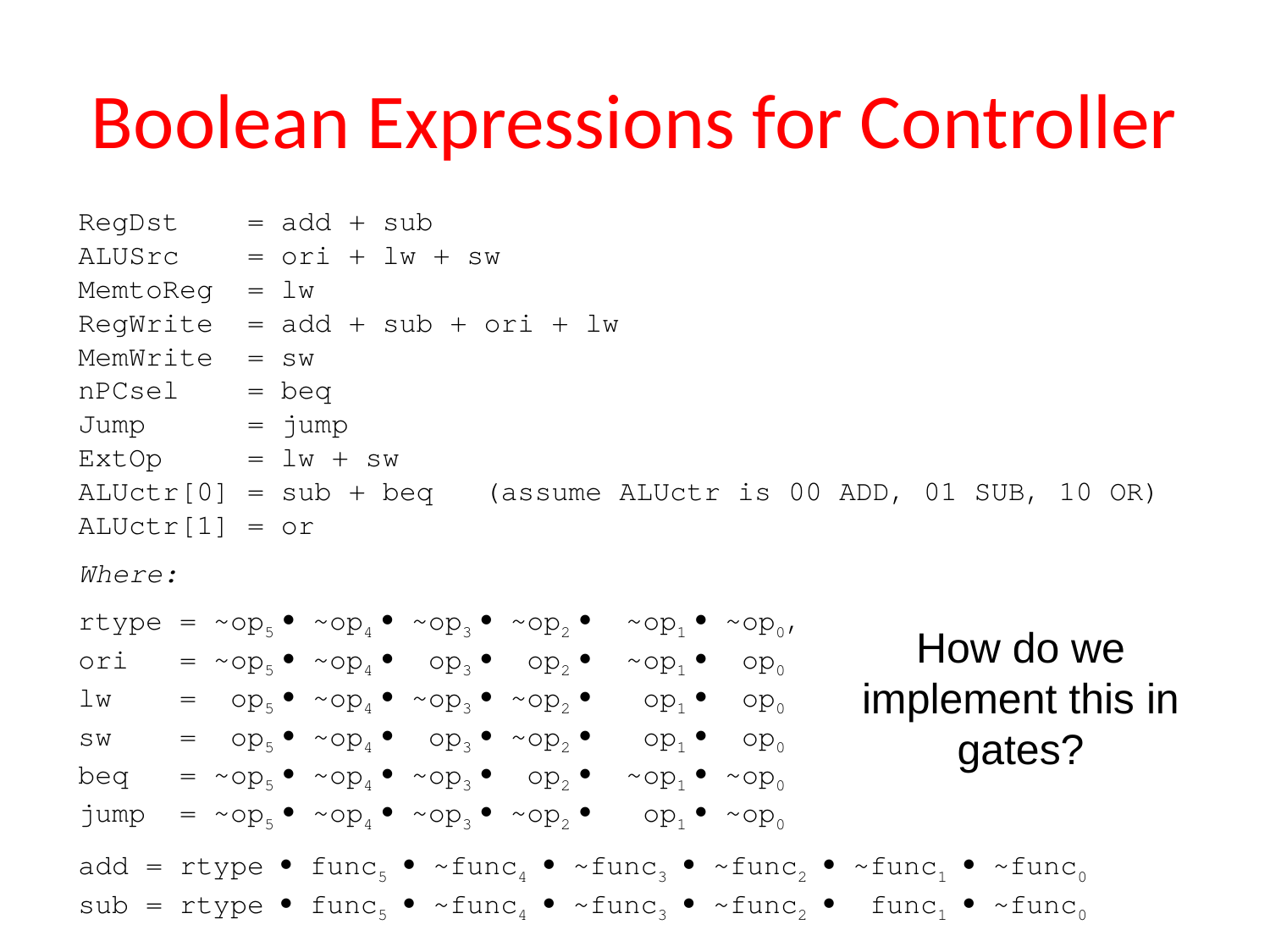

# Boolean Expressions for Controller
RegDst    = add + sub
ALUSrc    = ori + lw + sw
MemtoReg  = lw
RegWrite  = add + sub + ori + lw
MemWrite  = sw
nPCsel    = beq
Jump      = jump
ExtOp     = lw + sw
ALUctr[0] = sub + beq   (assume ALUctr is 00 ADD, 01 SUB, 10 OR)
ALUctr[1] = or
Where:
rtype = ~op5 • ~op4 • ~op3 • ~op2 •  ~op1 • ~op0,
ori   = ~op5 • ~op4 •  op3 •  op2 •  ~op1 •  op0
lw    =  op5 • ~op4 • ~op3 • ~op2 •   op1 •  op0
sw    =  op5 • ~op4 •  op3 • ~op2 •   op1 •  op0
beq   = ~op5 • ~op4 • ~op3 •  op2 •  ~op1 • ~op0
jump  = ~op5 • ~op4 • ~op3 • ~op2 •   op1 • ~op0
add = rtype • func5 • ~func4 • ~func3 • ~func2 • ~func1 • ~func0
sub = rtype • func5 • ~func4 • ~func3 • ~func2 •  func1 • ~func0
How do we implement this in gates?